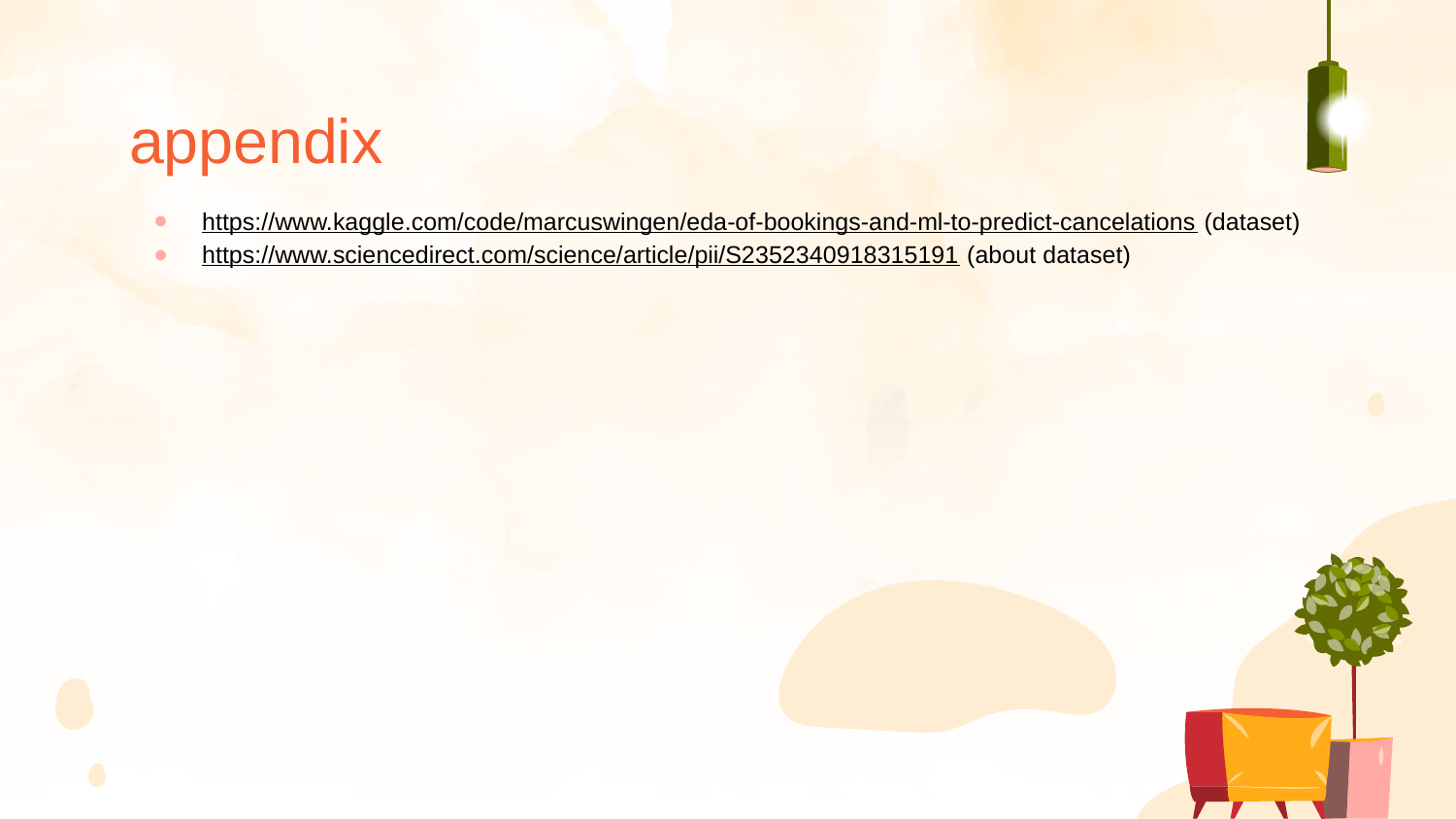

# appendix
https://www.kaggle.com/code/marcuswingen/eda-of-bookings-and-ml-to-predict-cancelations (dataset)
https://www.sciencedirect.com/science/article/pii/S2352340918315191 (about dataset)